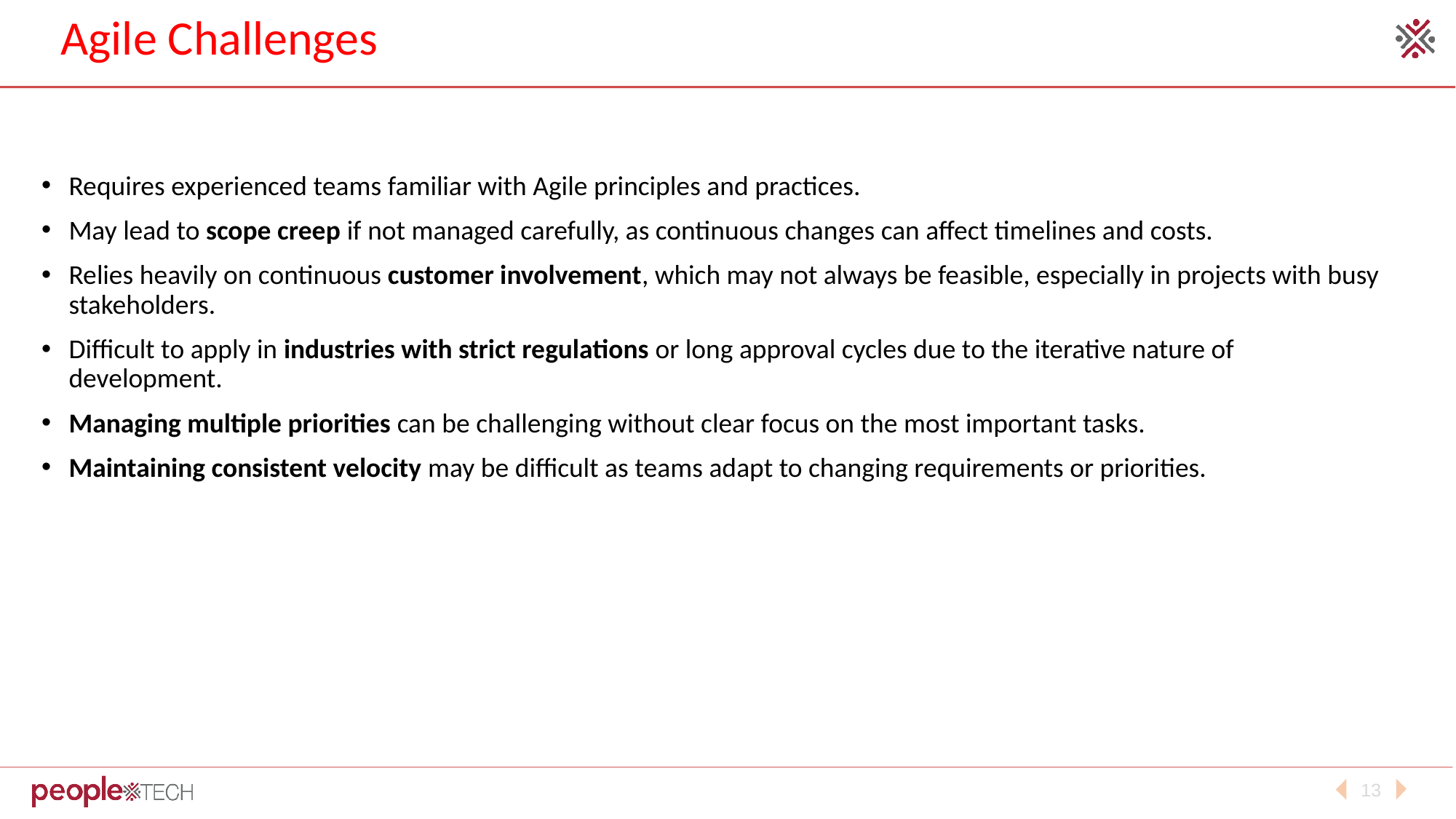

# Agile Challenges

Requires experienced teams familiar with Agile principles and practices.
May lead to scope creep if not managed carefully, as continuous changes can affect timelines and costs.
Relies heavily on continuous customer involvement, which may not always be feasible, especially in projects with busy stakeholders.
Difficult to apply in industries with strict regulations or long approval cycles due to the iterative nature of development.
Managing multiple priorities can be challenging without clear focus on the most important tasks.
Maintaining consistent velocity may be difficult as teams adapt to changing requirements or priorities.